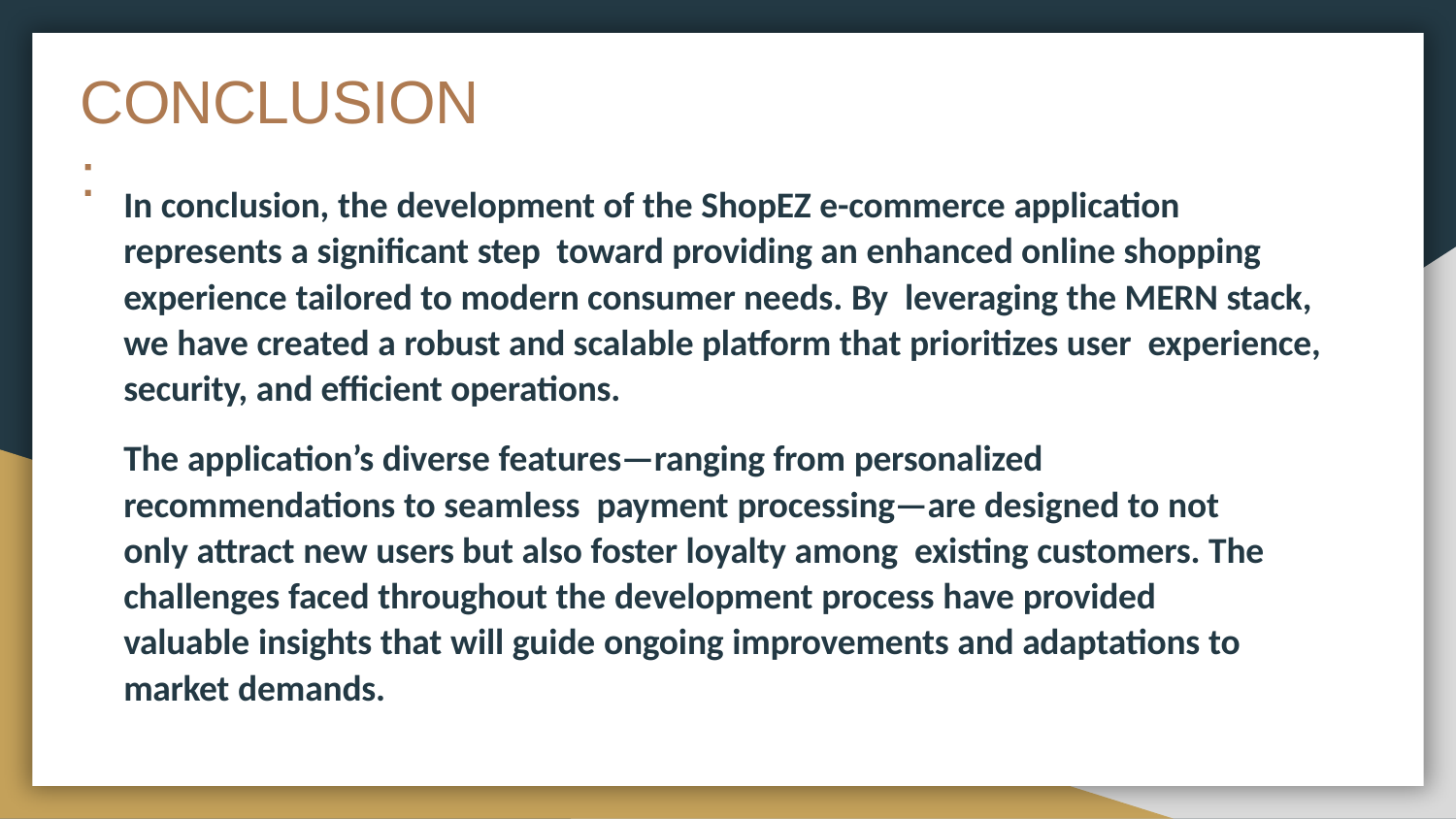

# CONCLUSION:
In conclusion, the development of the ShopEZ e-commerce application represents a significant step  toward providing an enhanced online shopping experience tailored to modern consumer needs. By  leveraging the MERN stack, we have created a robust and scalable platform that prioritizes user  experience, security, and efficient operations.
The application’s diverse features—ranging from personalized recommendations to seamless  payment processing—are designed to not only attract new users but also foster loyalty among  existing customers. The challenges faced throughout the development process have provided  valuable insights that will guide ongoing improvements and adaptations to market demands.